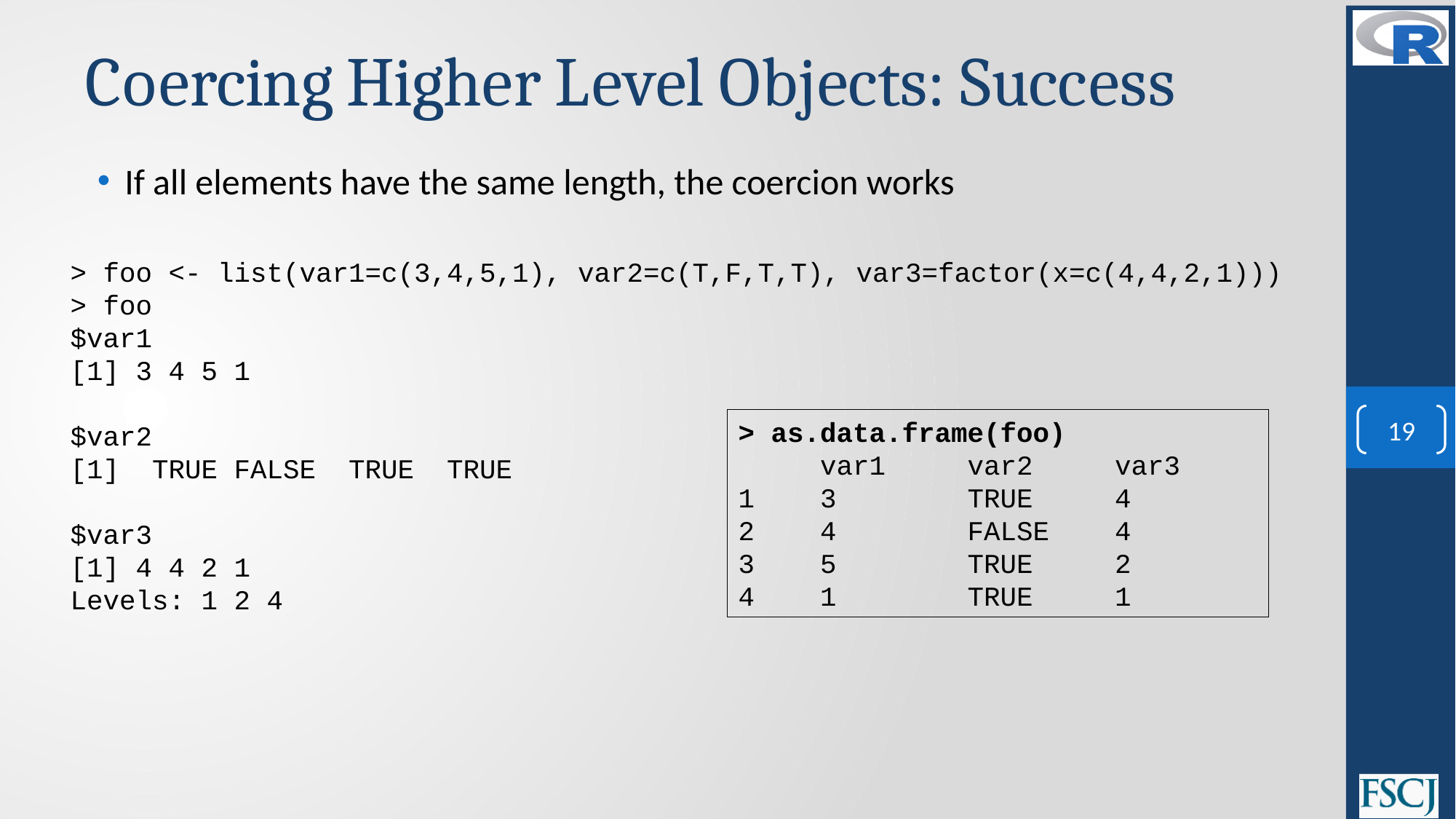

# Coercing Higher Level Objects: Success
If all elements have the same length, the coercion works
> foo <- list(var1=c(3,4,5,1), var2=c(T,F,T,T), var3=factor(x=c(4,4,2,1)))
> foo
$var1
[1] 3 4 5 1

$var2
[1]  TRUE FALSE  TRUE  TRUE

$var3
[1] 4 4 2 1
Levels: 1 2 4
19
> as.data.frame(foo)
     var1     var2     var3
1    3        TRUE     4
2    4        FALSE    4
3    5        TRUE     2
4    1        TRUE     1